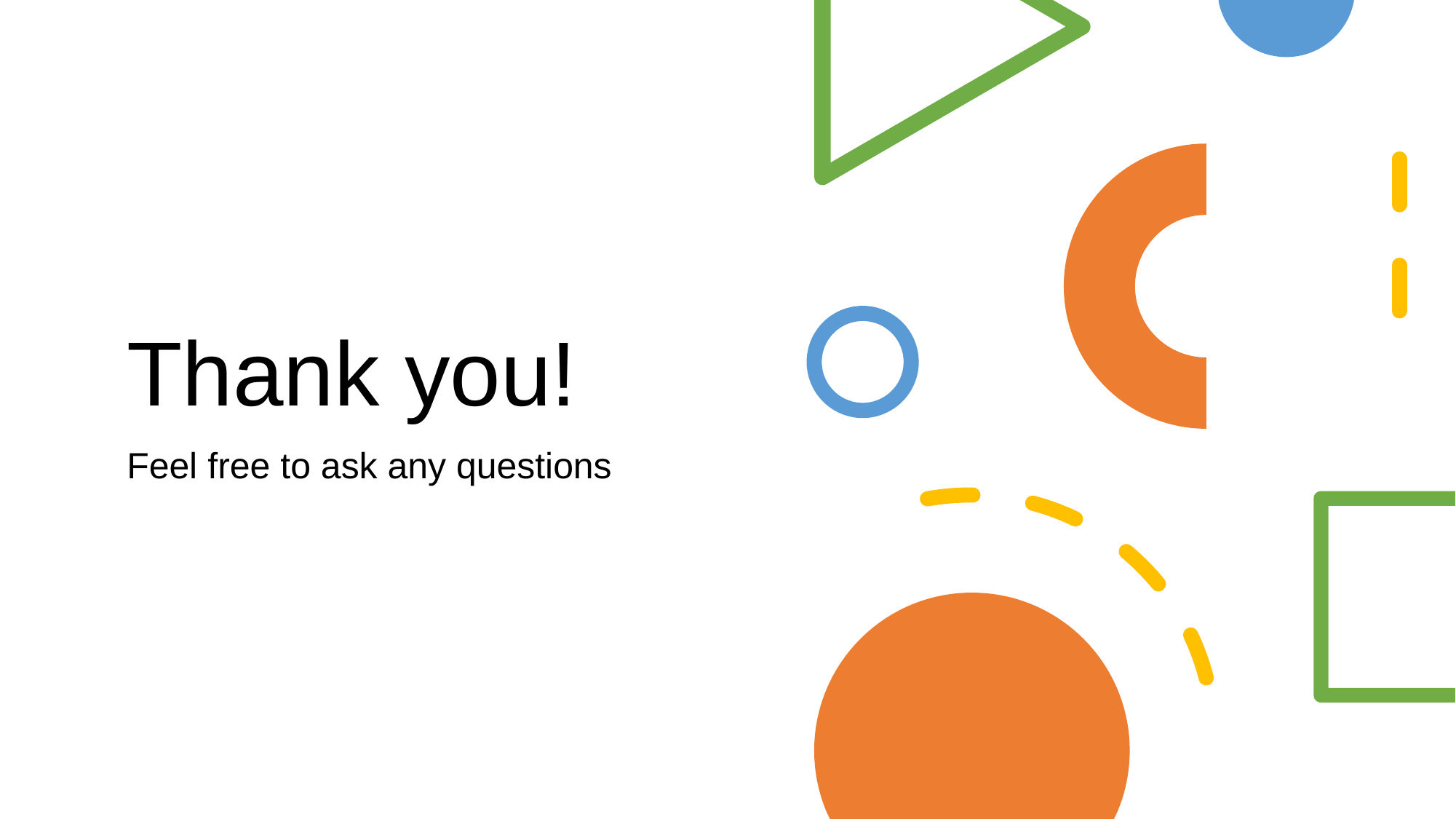

# Thank you!

Feel free to ask any questions